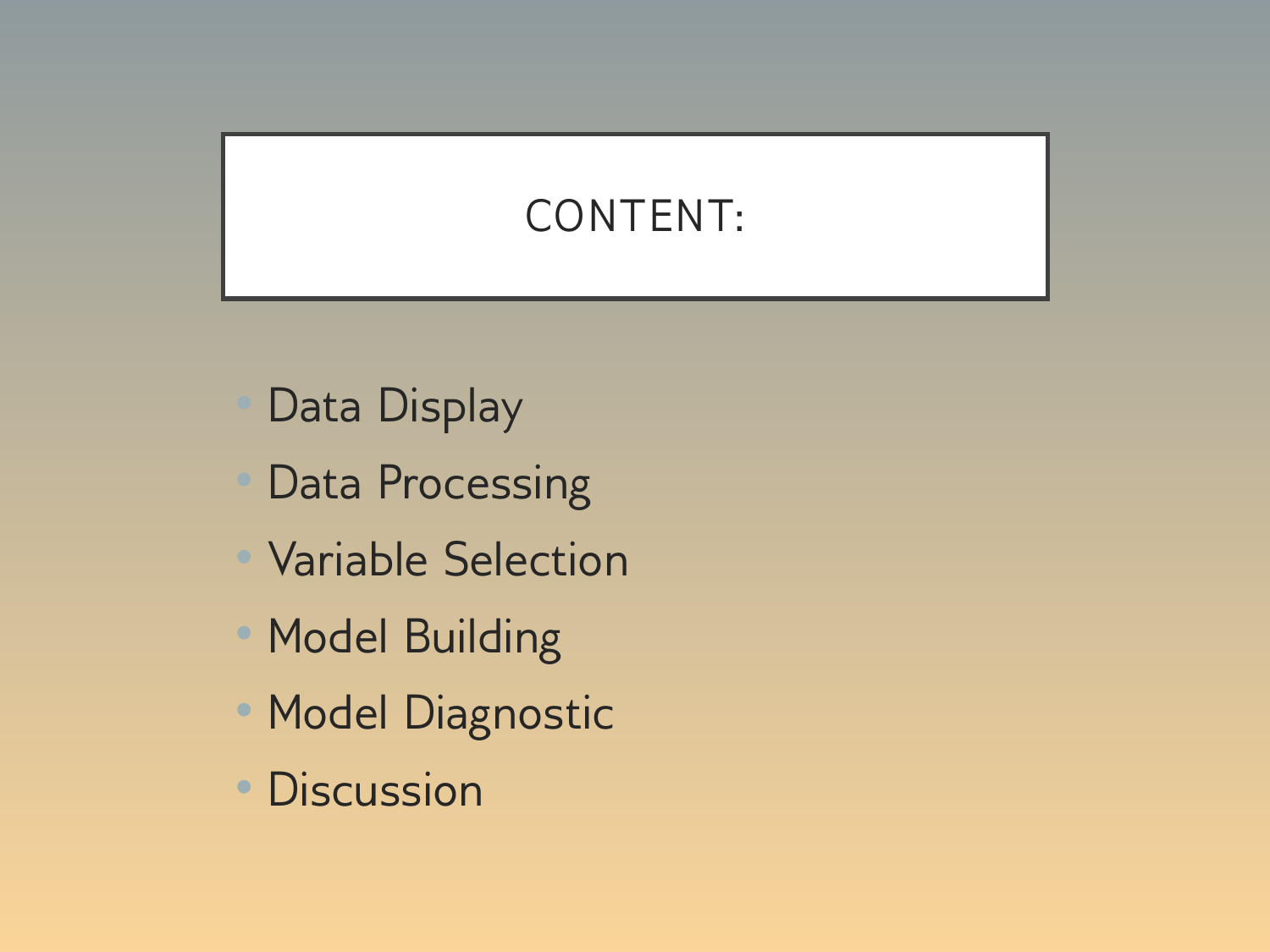

# CONTENT:
Data Display
Data Processing
Variable Selection
Model Building
Model Diagnostic
Discussion